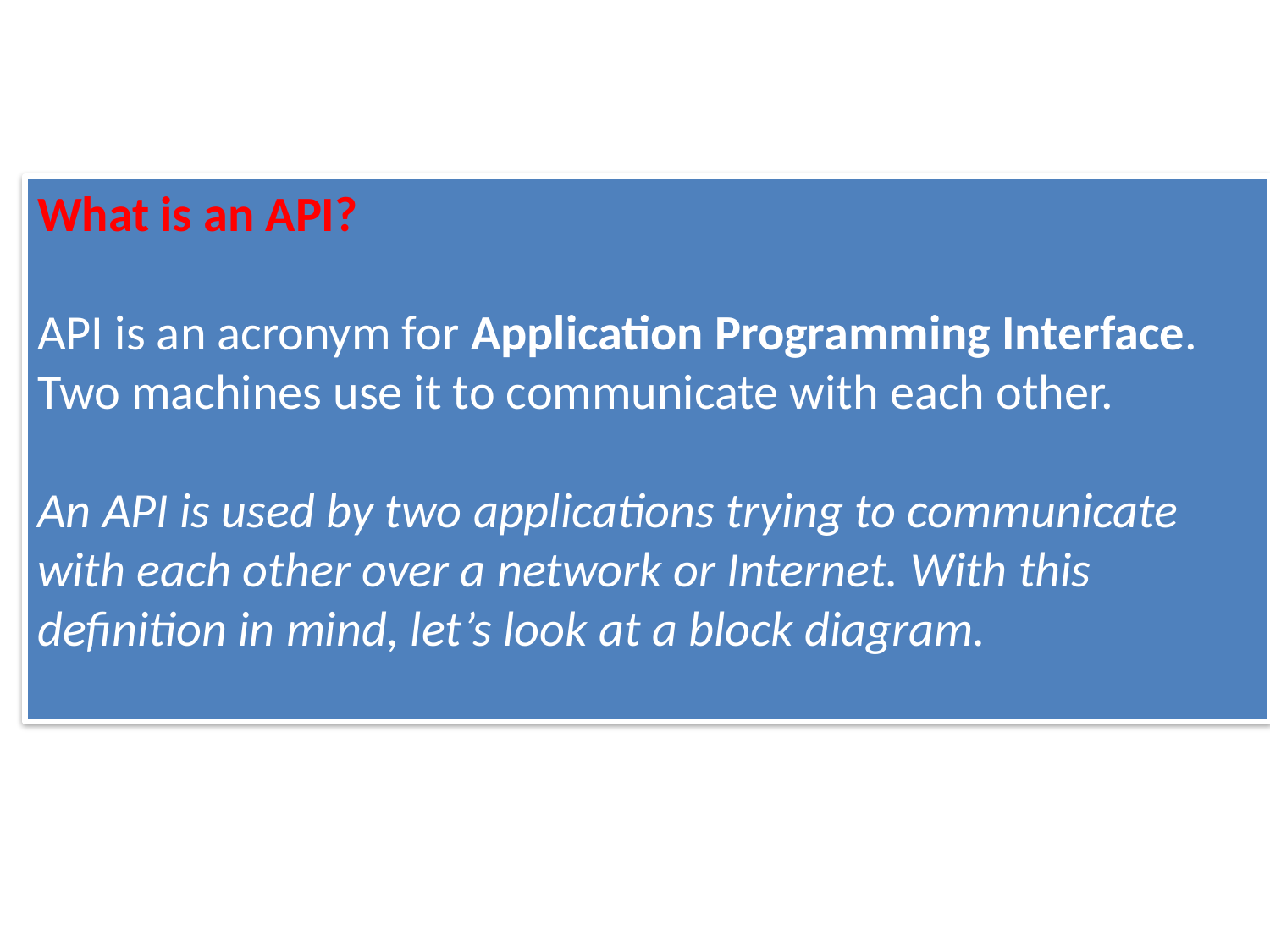

What is an API?

API is an acronym for Application Programming Interface. Two machines use it to communicate with each other.

An API is used by two applications trying to communicate with each other over a network or Internet. With this definition in mind, let’s look at a block diagram.